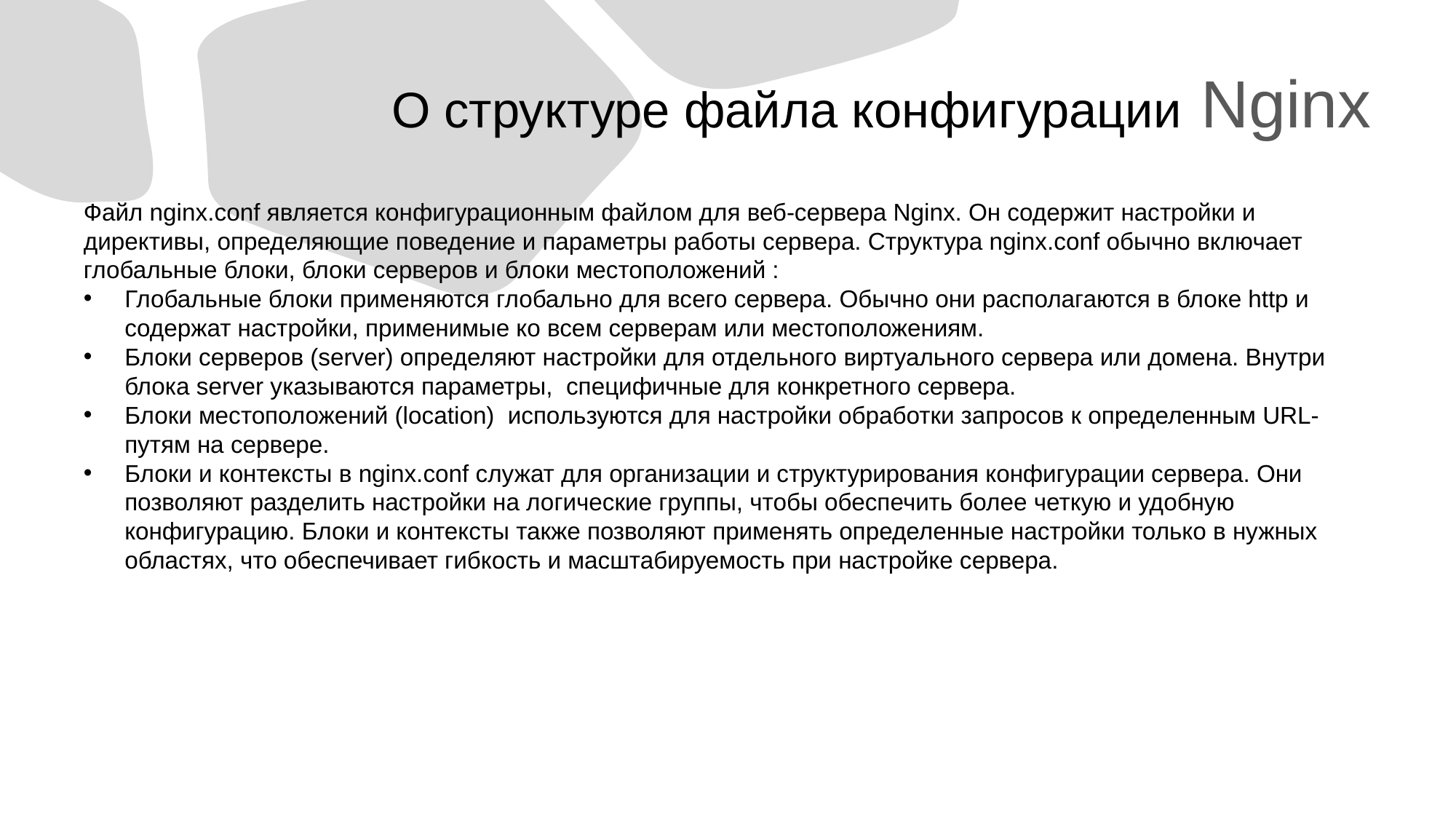

# О структуре файла конфигурации Nginx
Файл nginx.conf является конфигурационным файлом для веб-сервера Nginx. Он содержит настройки и директивы, определяющие поведение и параметры работы сервера. Структура nginx.conf обычно включает глобальные блоки, блоки серверов и блоки местоположений :
Глобальные блоки применяются глобально для всего сервера. Обычно они располагаются в блоке http и содержат настройки, применимые ко всем серверам или местоположениям.
Блоки серверов (server) определяют настройки для отдельного виртуального сервера или домена. Внутри блока server указываются параметры,  специфичные для конкретного сервера.
Блоки местоположений (location)  используются для настройки обработки запросов к определенным URL-путям на сервере.
Блоки и контексты в nginx.conf служат для организации и структурирования конфигурации сервера. Они позволяют разделить настройки на логические группы, чтобы обеспечить более четкую и удобную конфигурацию. Блоки и контексты также позволяют применять определенные настройки только в нужных областях, что обеспечивает гибкость и масштабируемость при настройке сервера.